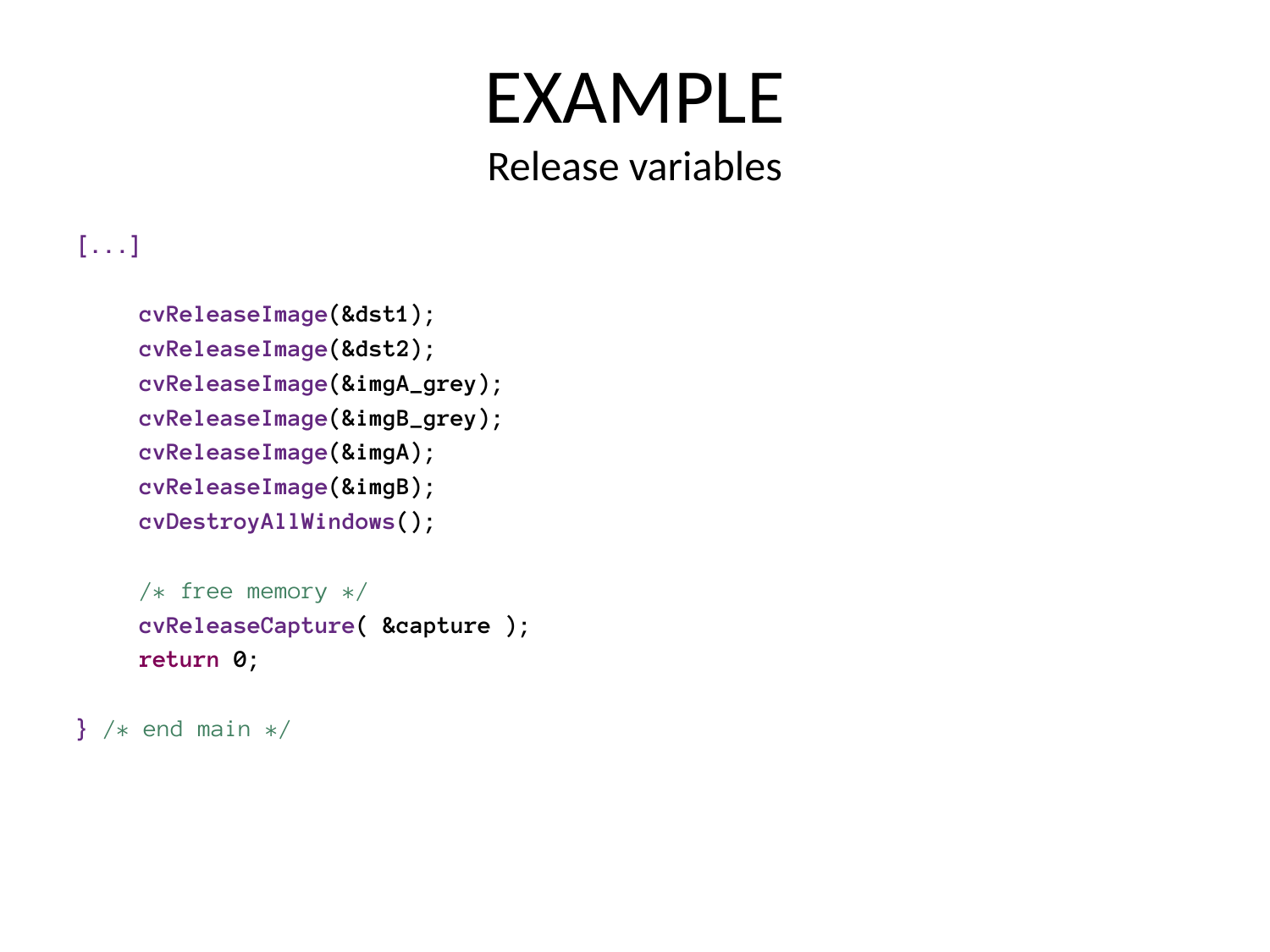

# EXAMPLE Release variables
[...]

cvReleaseImage(&dst1);
cvReleaseImage(&dst2);
cvReleaseImage(&imgA_grey);
cvReleaseImage(&imgB_grey);
cvReleaseImage(&imgA);
cvReleaseImage(&imgB);
cvDestroyAllWindows();

/* free memory */
cvReleaseCapture( &capture );
return 0;

} /* end main */